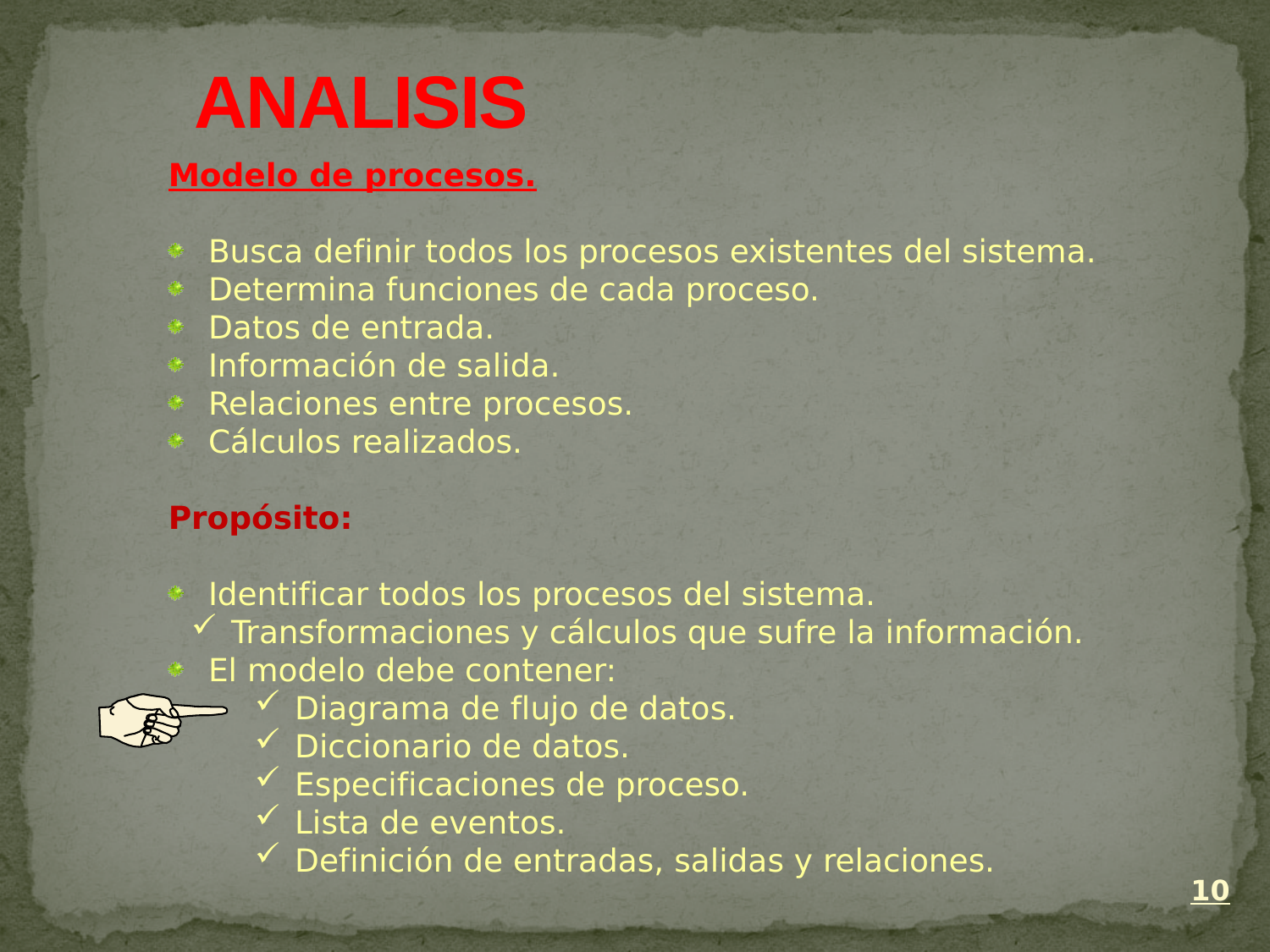

# ANALISIS
Modelo de procesos.

 Busca definir todos los procesos existentes del sistema.
 Determina funciones de cada proceso.
 Datos de entrada.
 Información de salida.
 Relaciones entre procesos.
 Cálculos realizados.

Propósito:

 Identificar todos los procesos del sistema.
 Transformaciones y cálculos que sufre la información.
 El modelo debe contener:
 Diagrama de flujo de datos.
 Diccionario de datos.
 Especificaciones de proceso.
 Lista de eventos.
 Definición de entradas, salidas y relaciones.

10